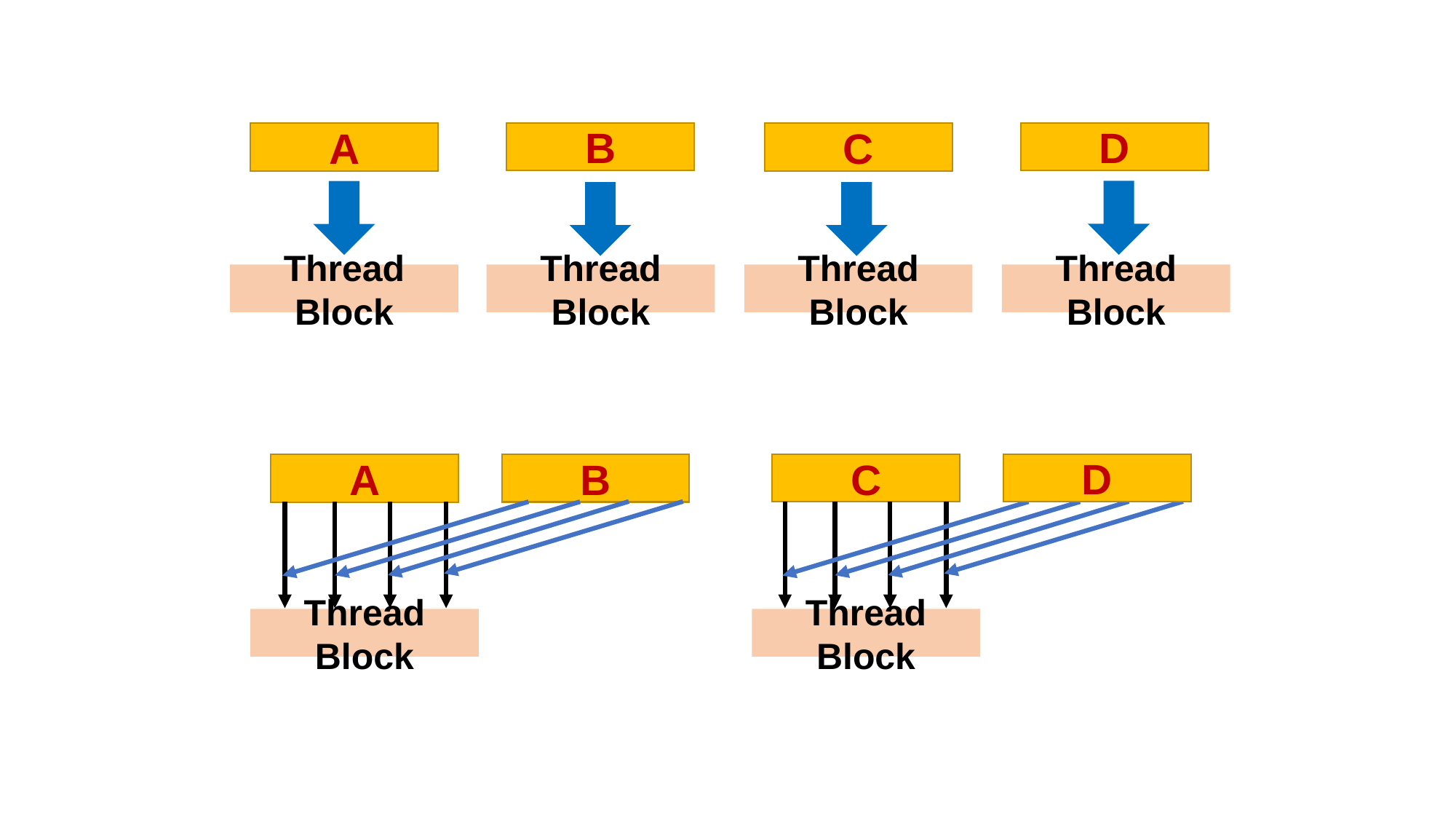

B
D
A
C

Thread Block
Thread Block
Thread Block
Thread Block
D
C
B
A
Thread Block
Thread Block